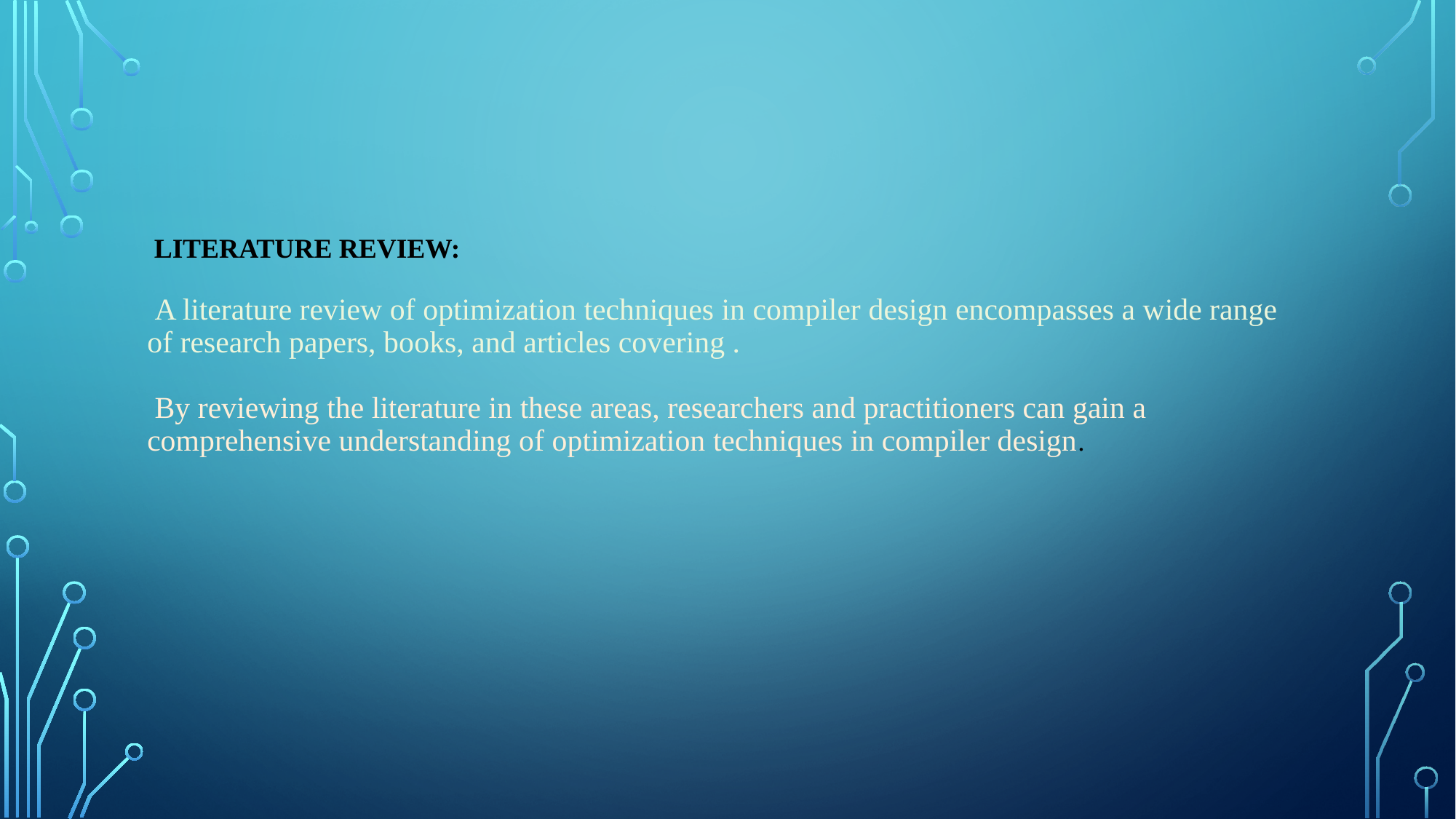

# Literature Review: A literature review of optimization techniques in compiler design encompasses a wide range of research papers, books, and articles covering . By reviewing the literature in these areas, researchers and practitioners can gain a comprehensive understanding of optimization techniques in compiler design.